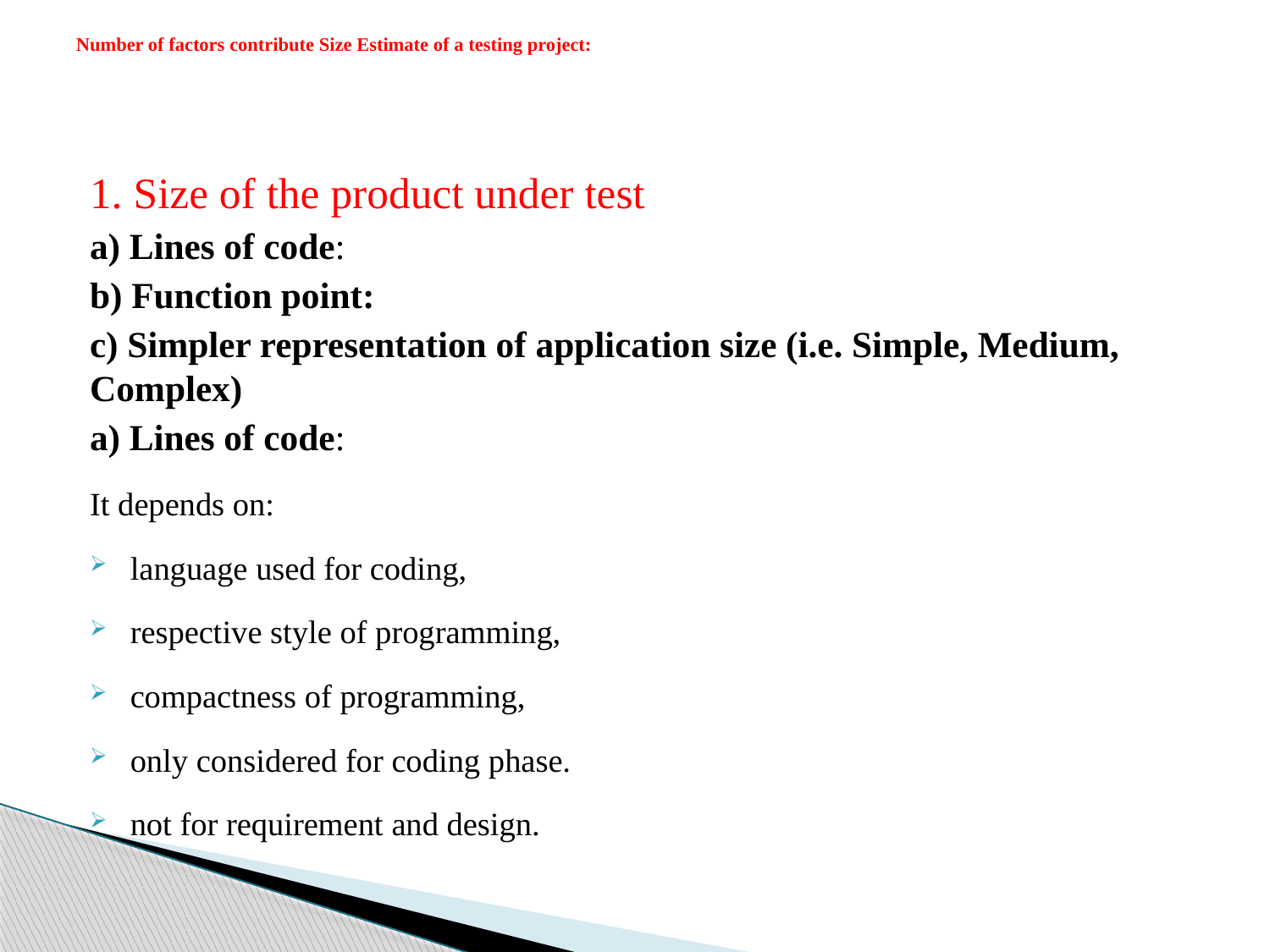

# Number of factors contribute Size Estimate of a testing project:
1. Size of the product under test
a) Lines of code:
b) Function point:
c) Simpler representation of application size (i.e. Simple, Medium, Complex)
a) Lines of code:
It depends on:
 language used for coding,
 respective style of programming,
 compactness of programming,
 only considered for coding phase.
 not for requirement and design.